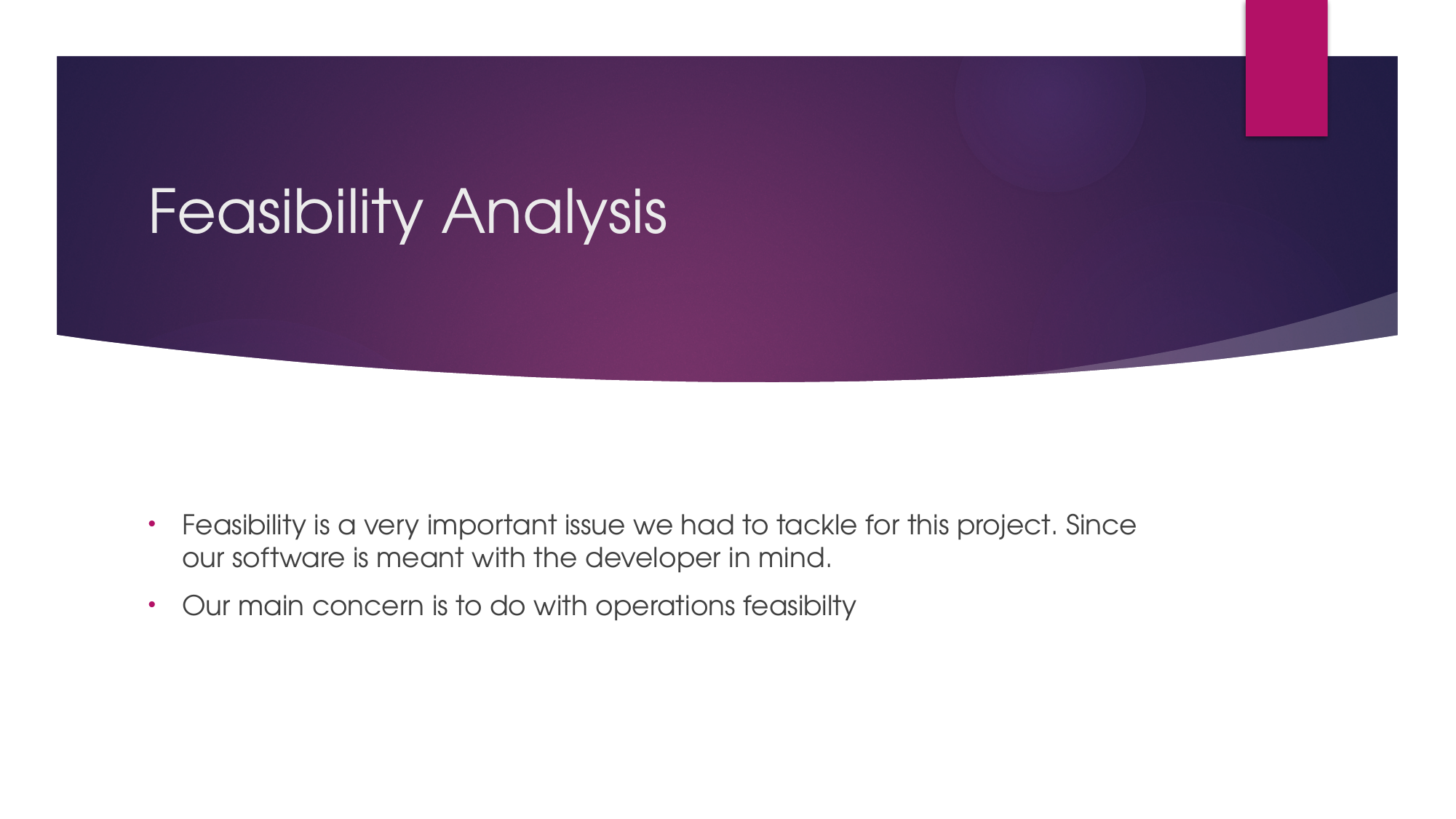

# Feasibility Analysis
Feasibility is a very important issue we had to tackle for this project. Since our software is meant with the developer in mind.
Our main concern is to do with operations feasibilty